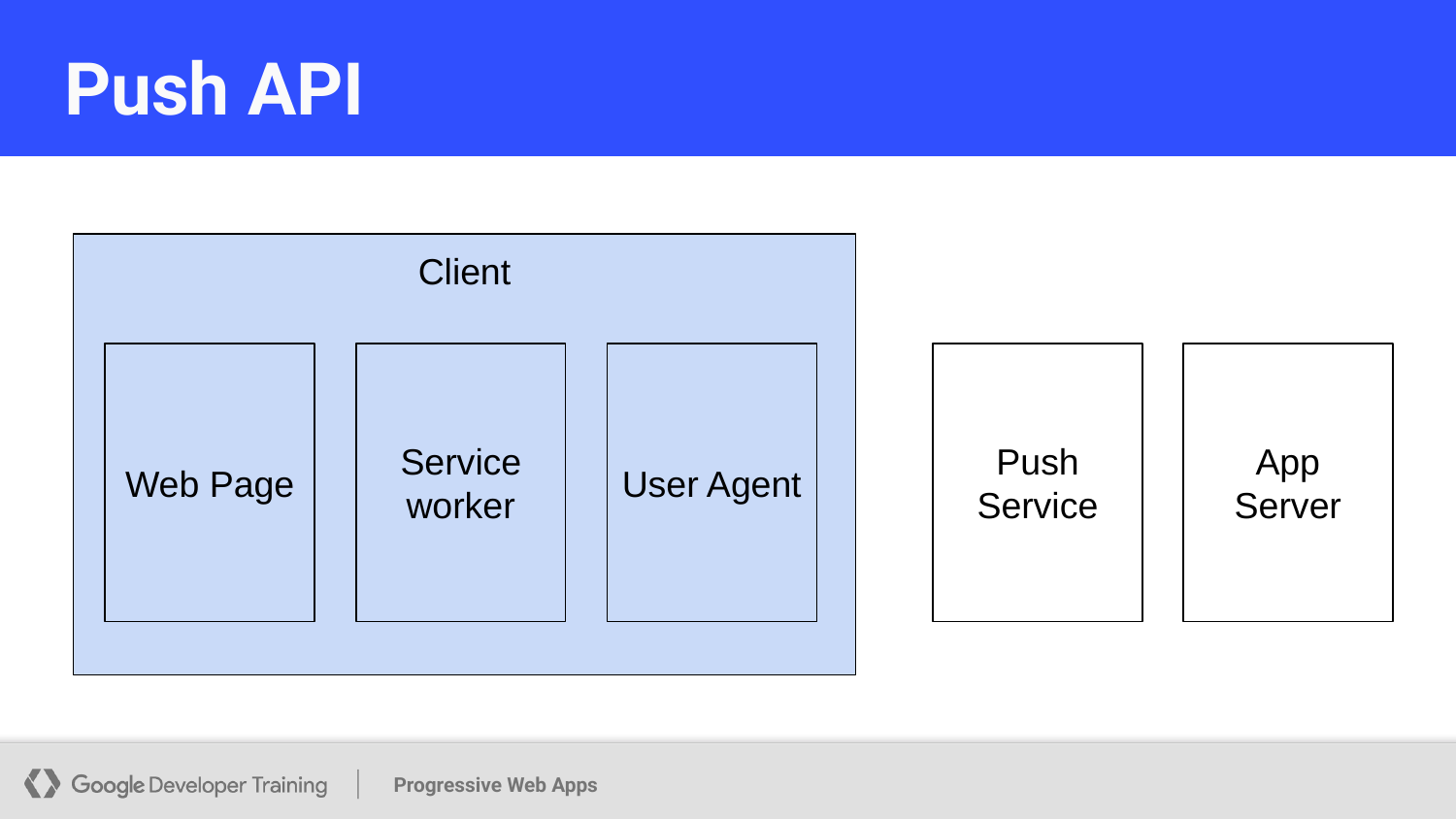

# Push API
Client
Web Page
Service worker
User Agent
Push Service
App Server